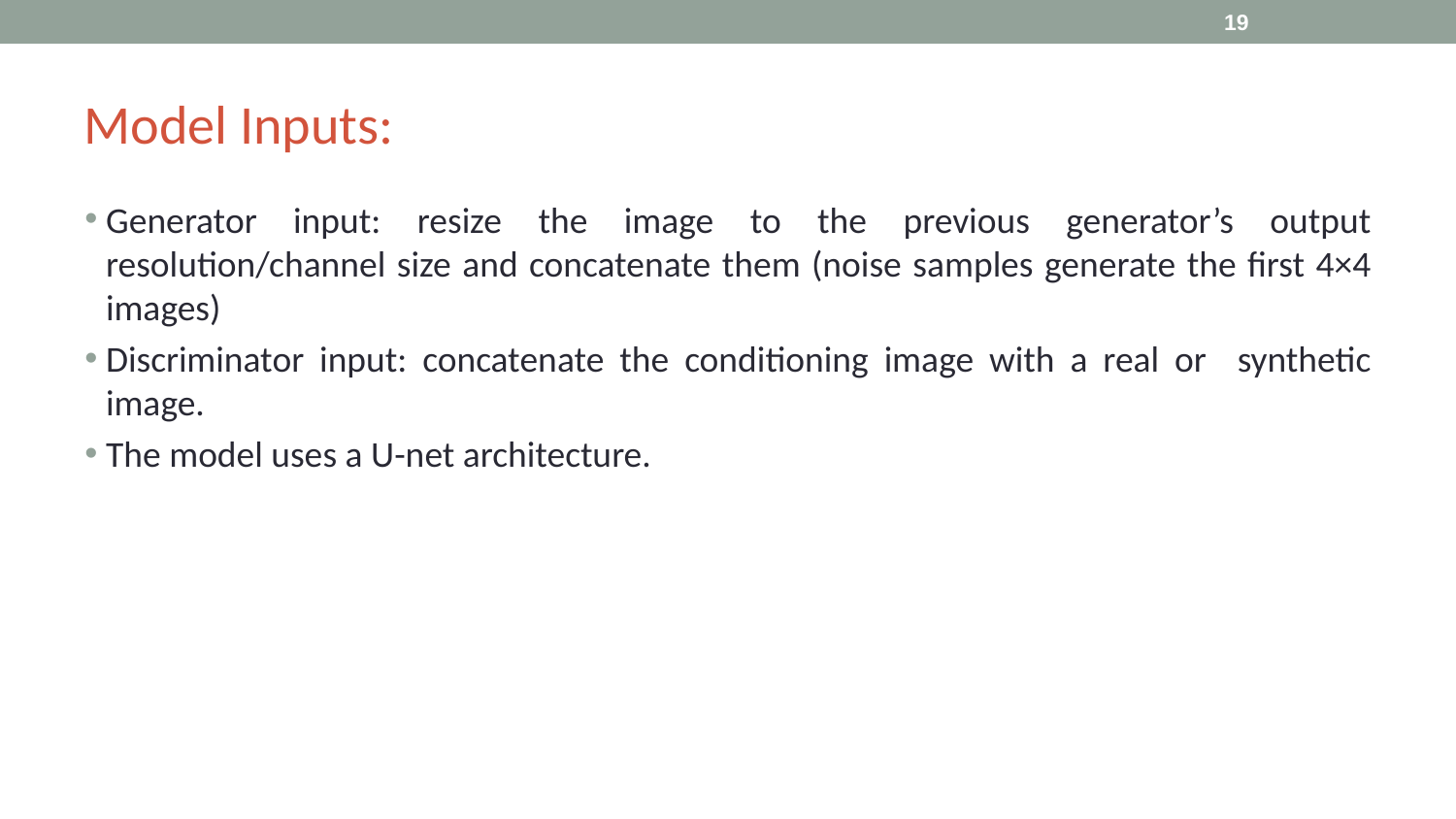

19
# Model Inputs:
Generator input: resize the image to the previous generator’s output resolution/channel size and concatenate them (noise samples generate the first 4×4 images)
Discriminator input: concatenate the conditioning image with a real or  synthetic image.
The model uses a U-net architecture.